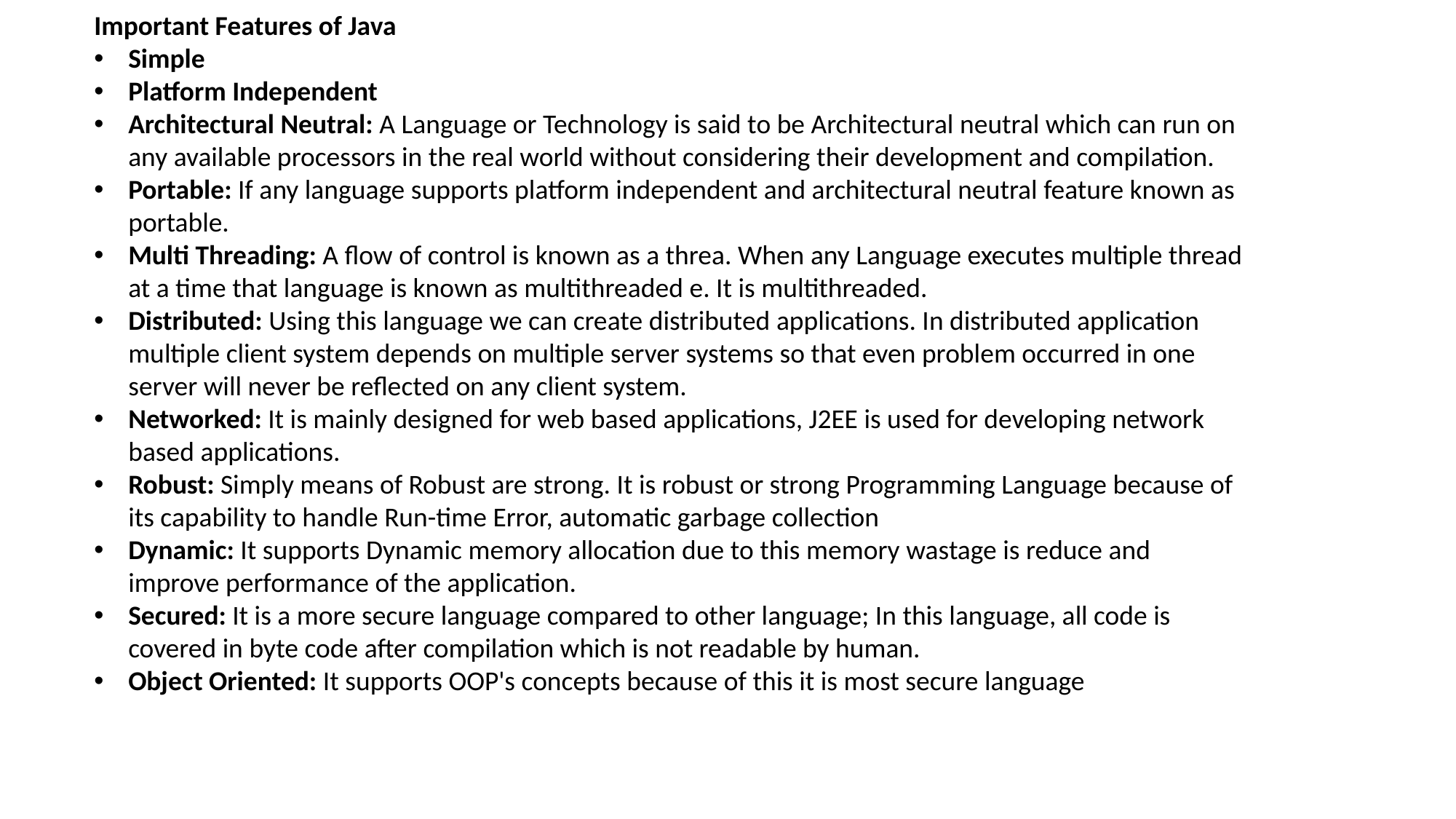

Important Features of Java
Simple
Platform Independent
Architectural Neutral: A Language or Technology is said to be Architectural neutral which can run on any available processors in the real world without considering their development and compilation.
Portable: If any language supports platform independent and architectural neutral feature known as portable.
Multi Threading: A flow of control is known as a threa. When any Language executes multiple thread at a time that language is known as multithreaded e. It is multithreaded.
Distributed: Using this language we can create distributed applications. In distributed application multiple client system depends on multiple server systems so that even problem occurred in one server will never be reflected on any client system.
Networked: It is mainly designed for web based applications, J2EE is used for developing network based applications.
Robust: Simply means of Robust are strong. It is robust or strong Programming Language because of its capability to handle Run-time Error, automatic garbage collection
Dynamic: It supports Dynamic memory allocation due to this memory wastage is reduce and improve performance of the application.
Secured: It is a more secure language compared to other language; In this language, all code is covered in byte code after compilation which is not readable by human.
Object Oriented: It supports OOP's concepts because of this it is most secure language